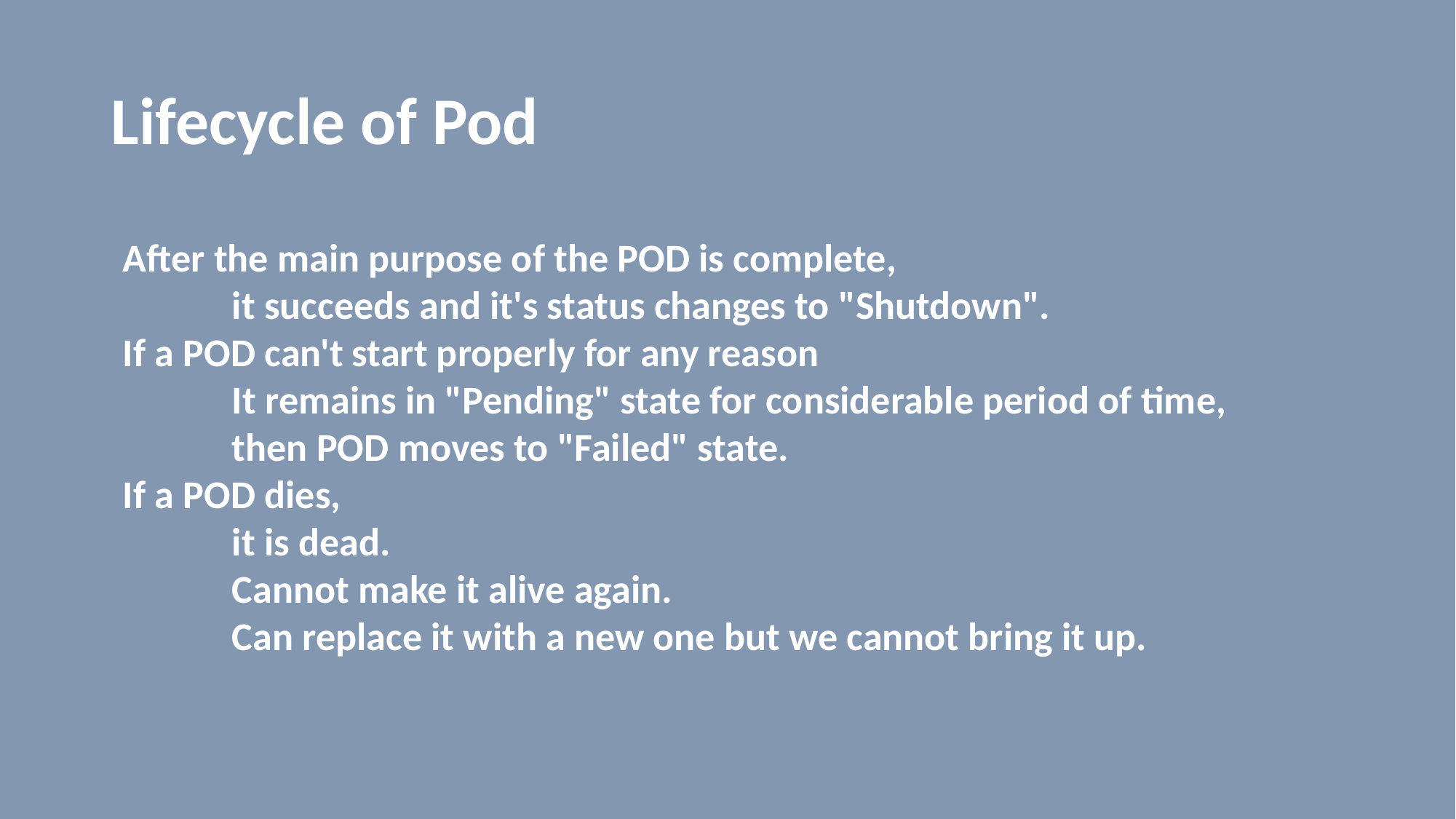

# Lifecycle of Pod
After the main purpose of the POD is complete,
	it succeeds and it's status changes to "Shutdown".
If a POD can't start properly for any reason
	It remains in "Pending" state for considerable period of time,
	then POD moves to "Failed" state.
If a POD dies,
	it is dead.
	Cannot make it alive again.
	Can replace it with a new one but we cannot bring it up.